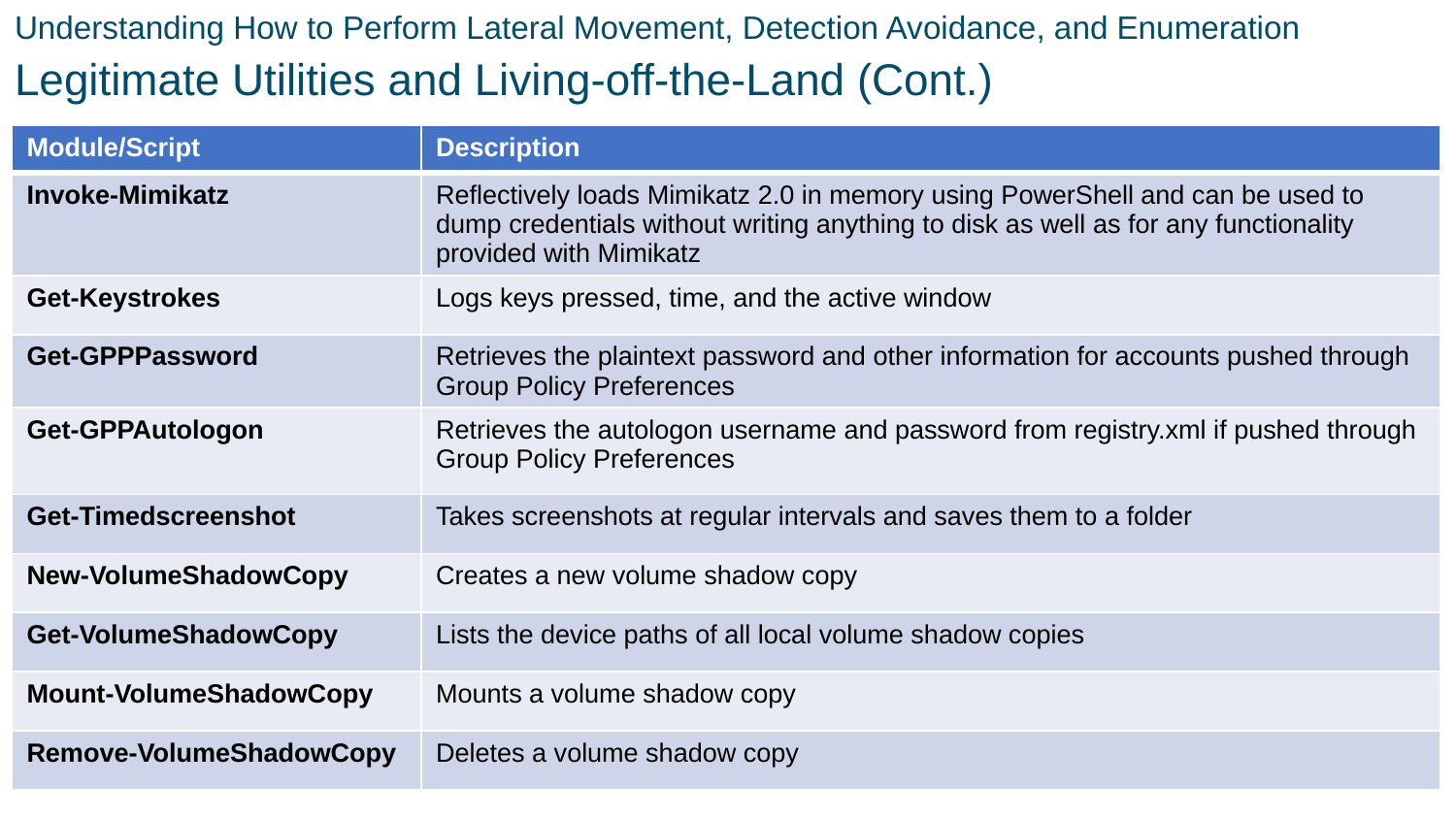

Understanding How to Perform Lateral Movement, Detection Avoidance, and Enumeration
Legitimate Utilities and Living-off-the-Land (Cont.)

| Module/Script | Description |
| --- | --- |
| Invoke-Mimikatz | Reflectively loads Mimikatz 2.0 in memory using PowerShell and can be used to dump credentials without writing anything to disk as well as for any functionality provided with Mimikatz |
| Get-Keystrokes | Logs keys pressed, time, and the active window |
| Get-GPPPassword | Retrieves the plaintext password and other information for accounts pushed through Group Policy Preferences |
| Get-GPPAutologon | Retrieves the autologon username and password from registry.xml if pushed through Group Policy Preferences |
| Get-Timedscreenshot | Takes screenshots at regular intervals and saves them to a folder |
| New-VolumeShadowCopy | Creates a new volume shadow copy |
| Get-VolumeShadowCopy | Lists the device paths of all local volume shadow copies |
| Mount-VolumeShadowCopy | Mounts a volume shadow copy |
| Remove-VolumeShadowCopy | Deletes a volume shadow copy |

42